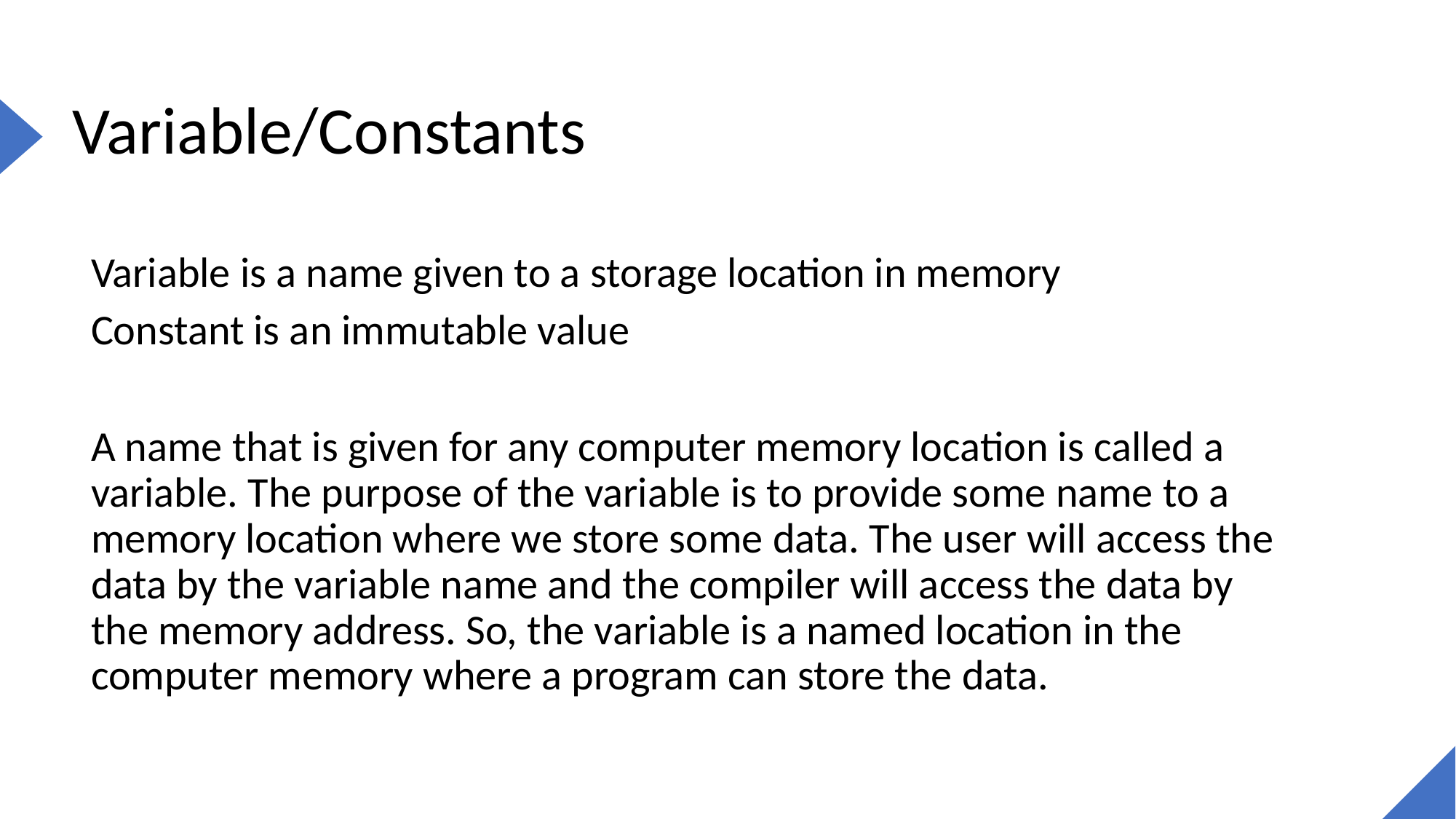

# Variable/Constants
Variable is a name given to a storage location in memory
Constant is an immutable value

A name that is given for any computer memory location is called a variable. The purpose of the variable is to provide some name to a memory location where we store some data. The user will access the data by the variable name and the compiler will access the data by the memory address. So, the variable is a named location in the computer memory where a program can store the data.